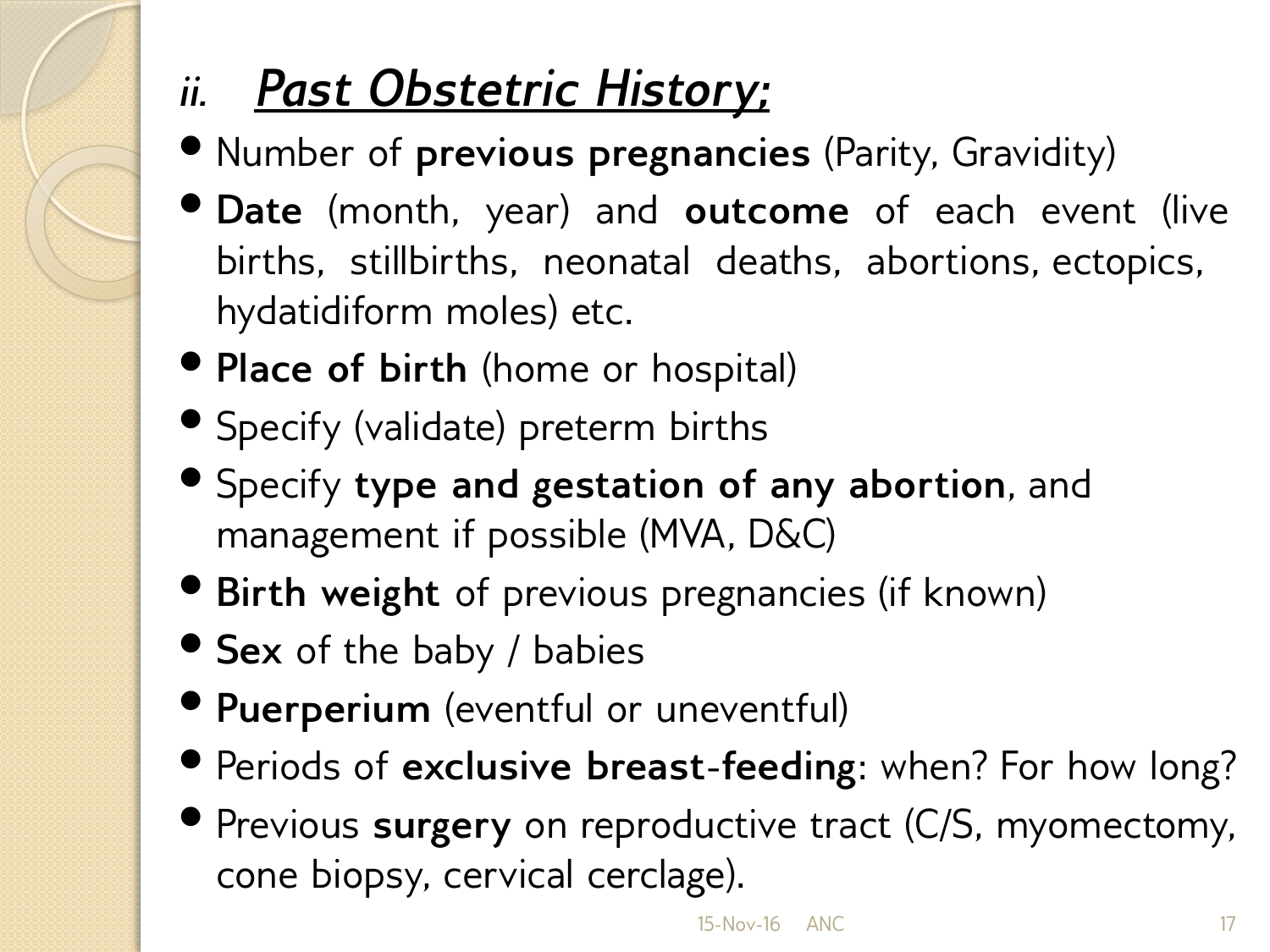

Past Obstetric History;
Number of previous pregnancies (Parity, Gravidity)
Date  (month,  year)  and  outcome  of  each  event  (live  births,  stillbirths,  neonatal  deaths,  abortions, ectopics, hydatidiform moles) etc.
Place of birth (home or hospital)
Specify (validate) preterm births
Specify type and gestation of any abortion, and management if possible (MVA, D&C)
Birth weight of previous pregnancies (if known)
Sex of the baby / babies
Puerperium (eventful or uneventful)
Periods of exclusive breast-feeding: when? For how long?
Previous surgery on reproductive tract (C/S, myomectomy, cone biopsy, cervical cerclage).
15-Nov-16
ANC
17